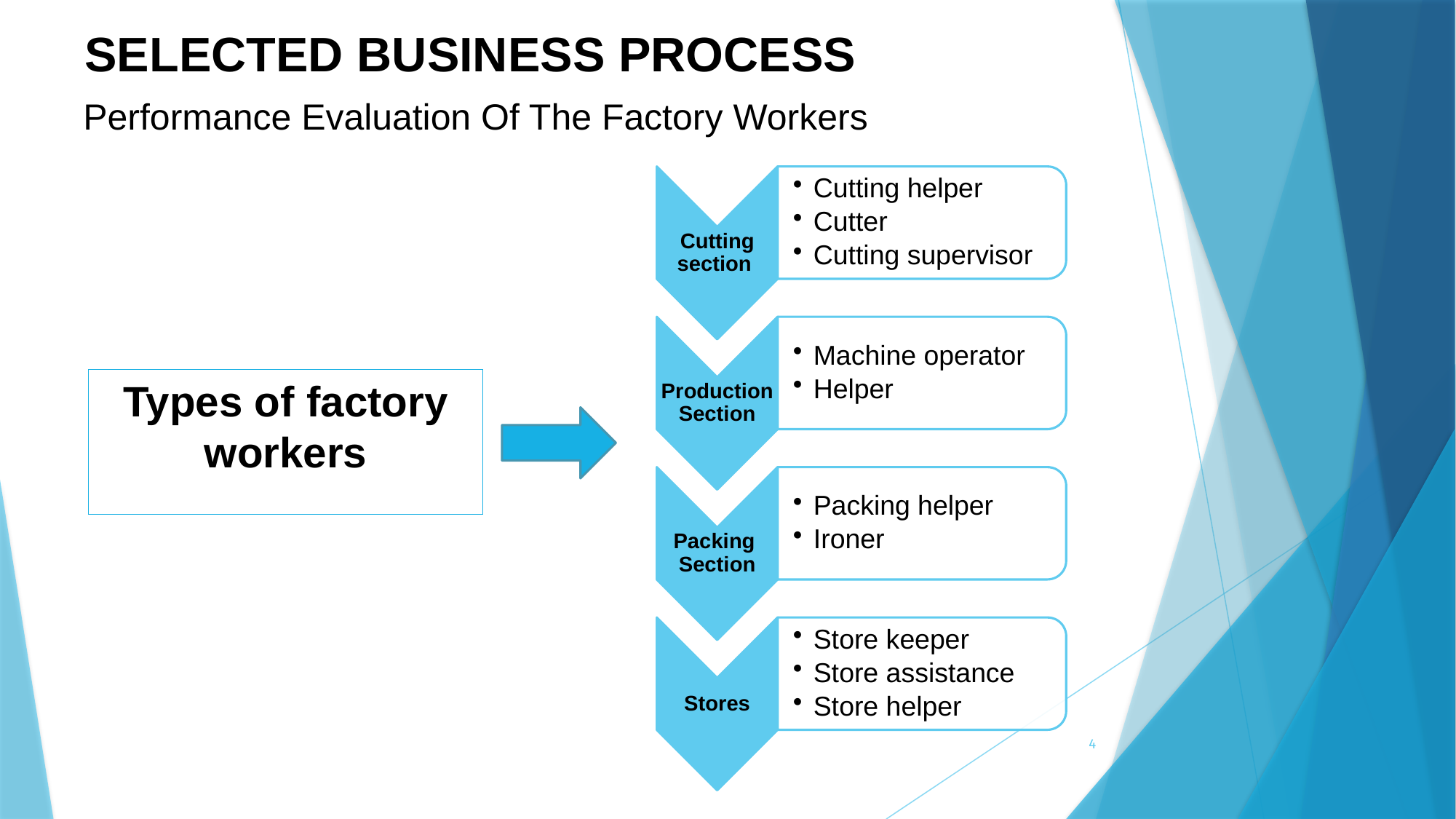

SELECTED BUSINESS PROCESS
Performance Evaluation Of The Factory Workers
Cutting section
Cutting helper
Cutter
Cutting supervisor
Production Section
Machine operator
Helper
Packing  Section
Packing helper
Ironer
Stores
Store keeper
Store assistance
Store helper
Types of factory workers

4